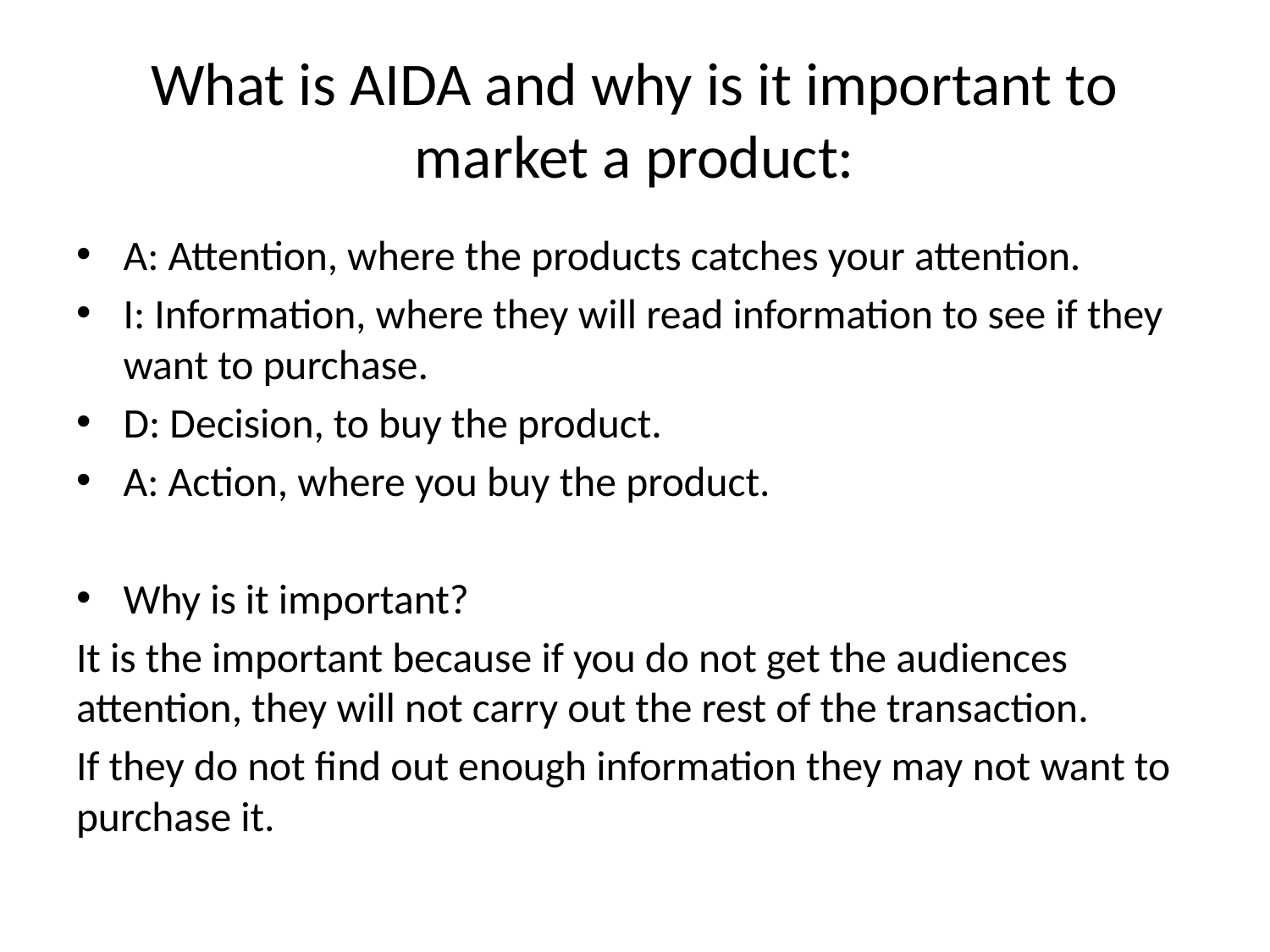

# What is AIDA and why is it important to market a product:
A: Attention, where the products catches your attention.
I: Information, where they will read information to see if they want to purchase.
D: Decision, to buy the product.
A: Action, where you buy the product.

Why is it important?
It is the important because if you do not get the audiences attention, they will not carry out the rest of the transaction.
If they do not find out enough information they may not want to purchase it.